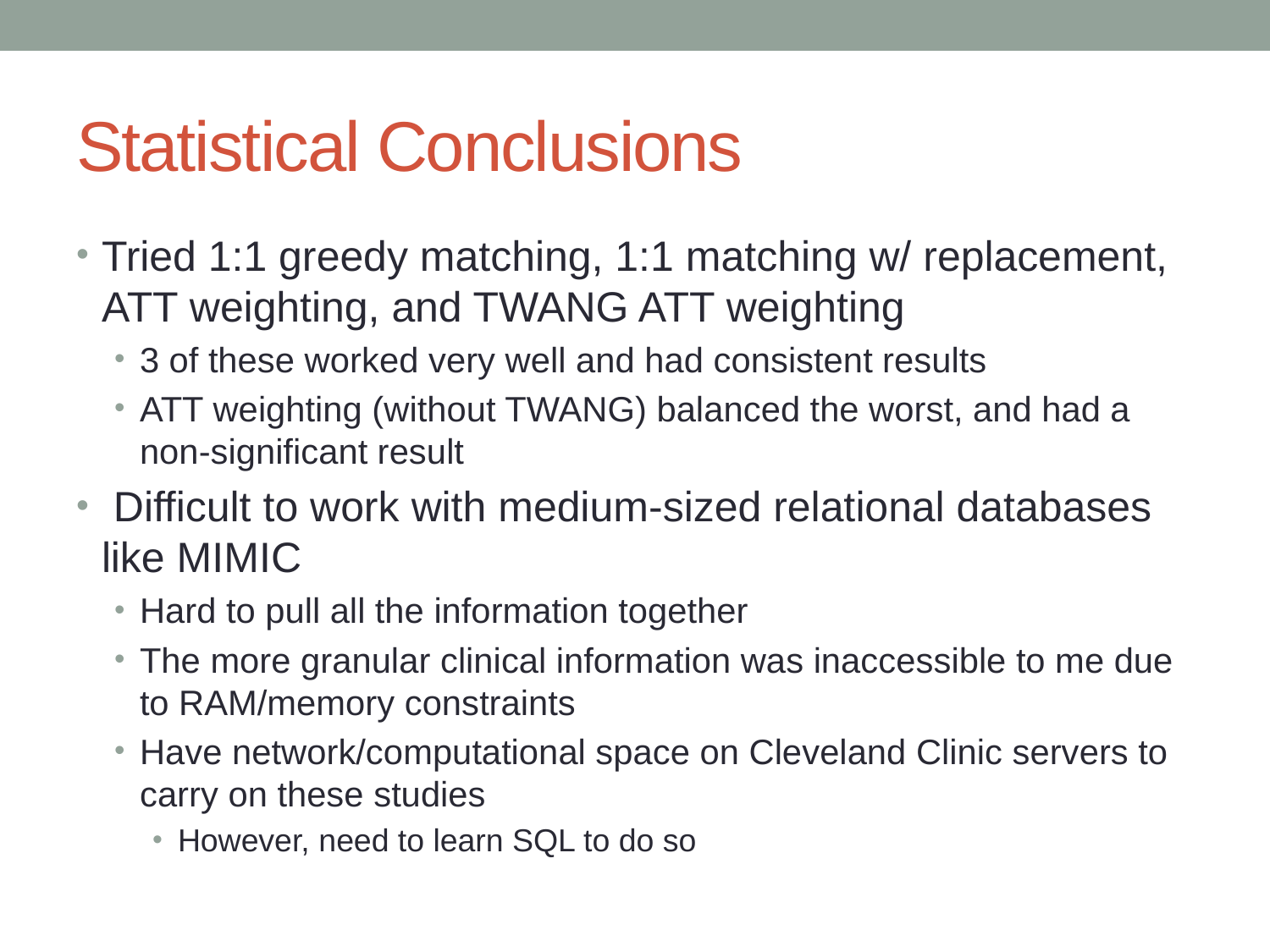

# Statistical Conclusions
Tried 1:1 greedy matching, 1:1 matching w/ replacement, ATT weighting, and TWANG ATT weighting
3 of these worked very well and had consistent results
ATT weighting (without TWANG) balanced the worst, and had a non-significant result
 Difficult to work with medium-sized relational databases like MIMIC
Hard to pull all the information together
The more granular clinical information was inaccessible to me due to RAM/memory constraints
Have network/computational space on Cleveland Clinic servers to carry on these studies
However, need to learn SQL to do so